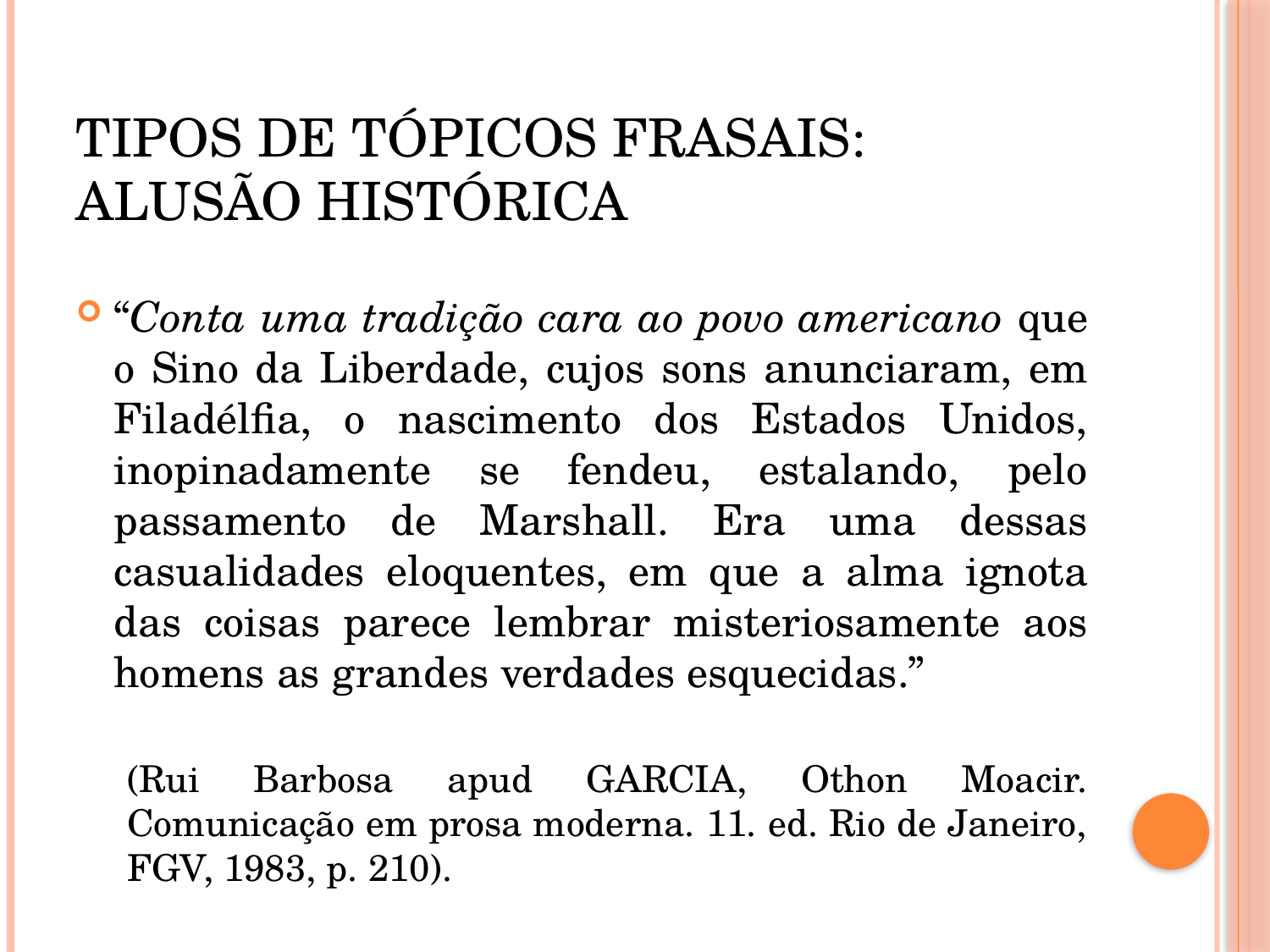

Tipos de tópicos frasais: alusão histórica

“Conta uma tradição cara ao povo americano que o Sino da Liberdade, cujos sons anunciaram, em Filadélfia, o nascimento dos Estados Unidos, inopinadamente se fendeu, estalando, pelo passamento de Marshall. Era uma dessas casualidades eloquentes, em que a alma ignota das coisas parece lembrar misteriosamente aos homens as grandes verdades esquecidas.”

(Rui Barbosa apud GARCIA, Othon Moacir. Comunicação em prosa moderna. 11. ed. Rio de Janeiro, FGV, 1983, p. 210).